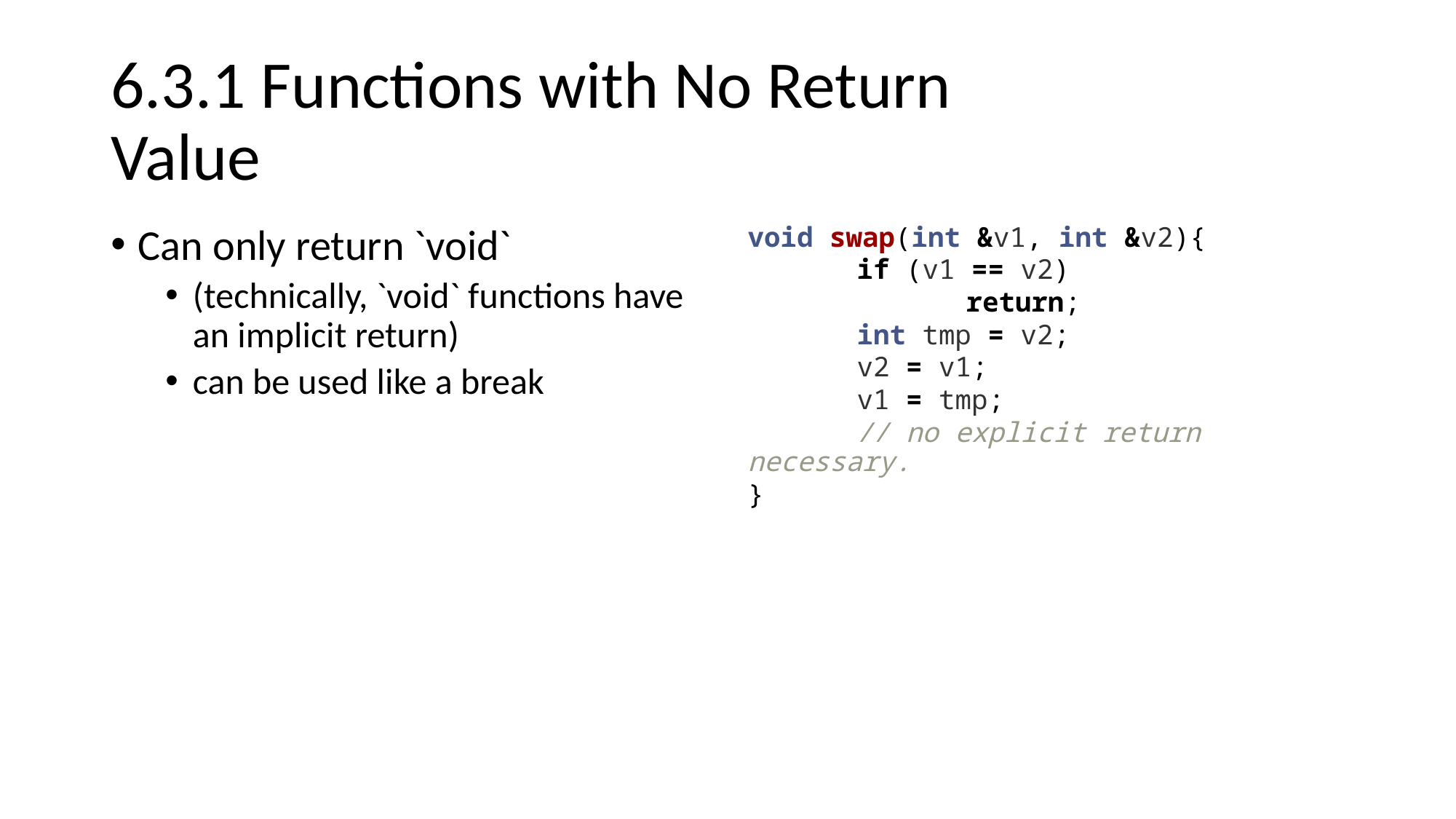

# 6.3.1 Functions with No Return Value
Can only return `void`
(technically, `void` functions have an implicit return)
can be used like a break
void swap(int &v1, int &v2){
	if (v1 == v2)
		return;
	int tmp = v2;
	v2 = v1;
	v1 = tmp;
	// no explicit return necessary.
}